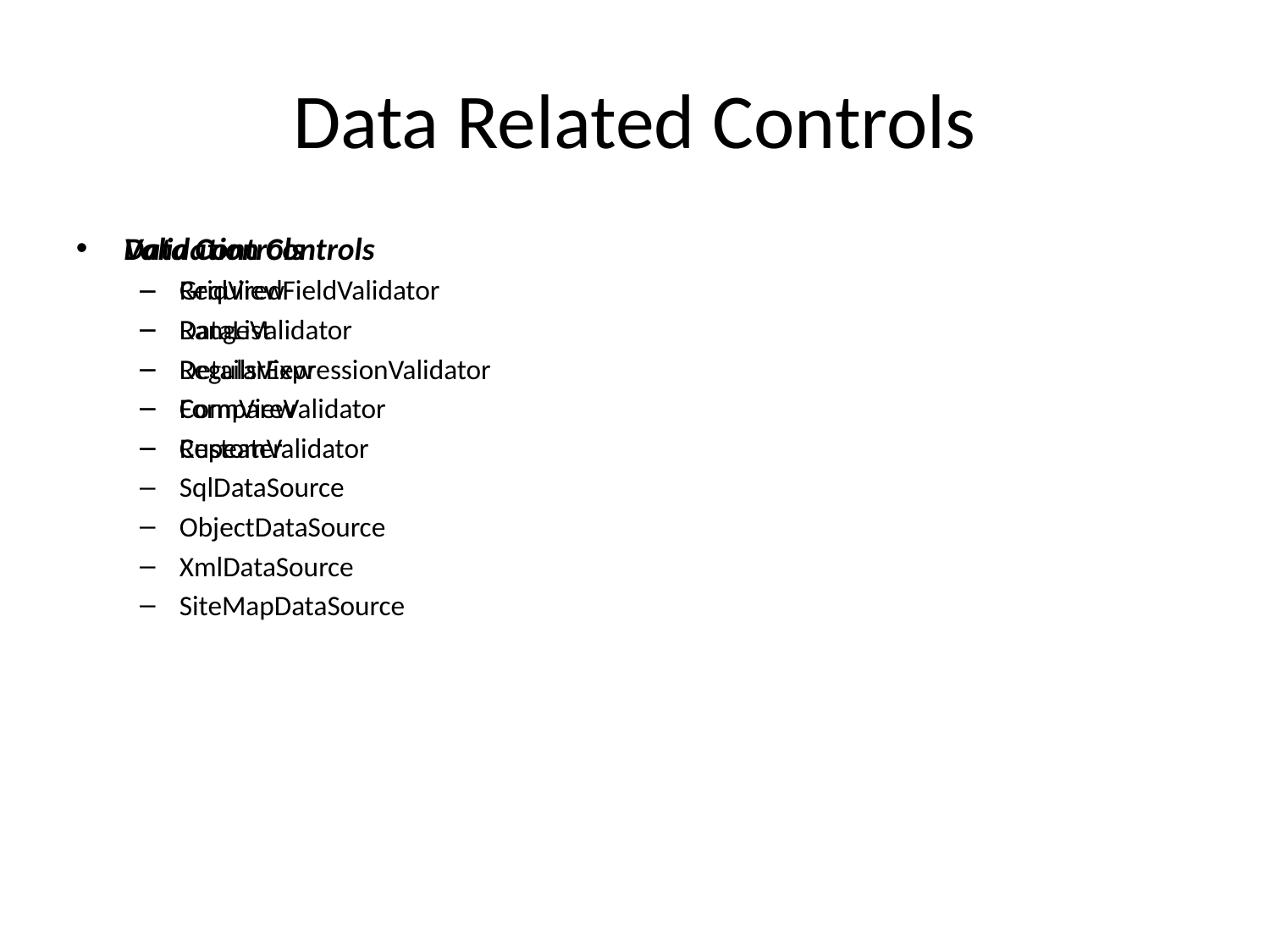

# Data Related Controls
Data Controls
GridView
DataList
DetailsView
FormView
Repeater
SqlDataSource
ObjectDataSource
XmlDataSource
SiteMapDataSource
Validation Controls
RequiredFieldValidator
RangeValidator
RegularExpressionValidator
CompareValidator
CustomValidator